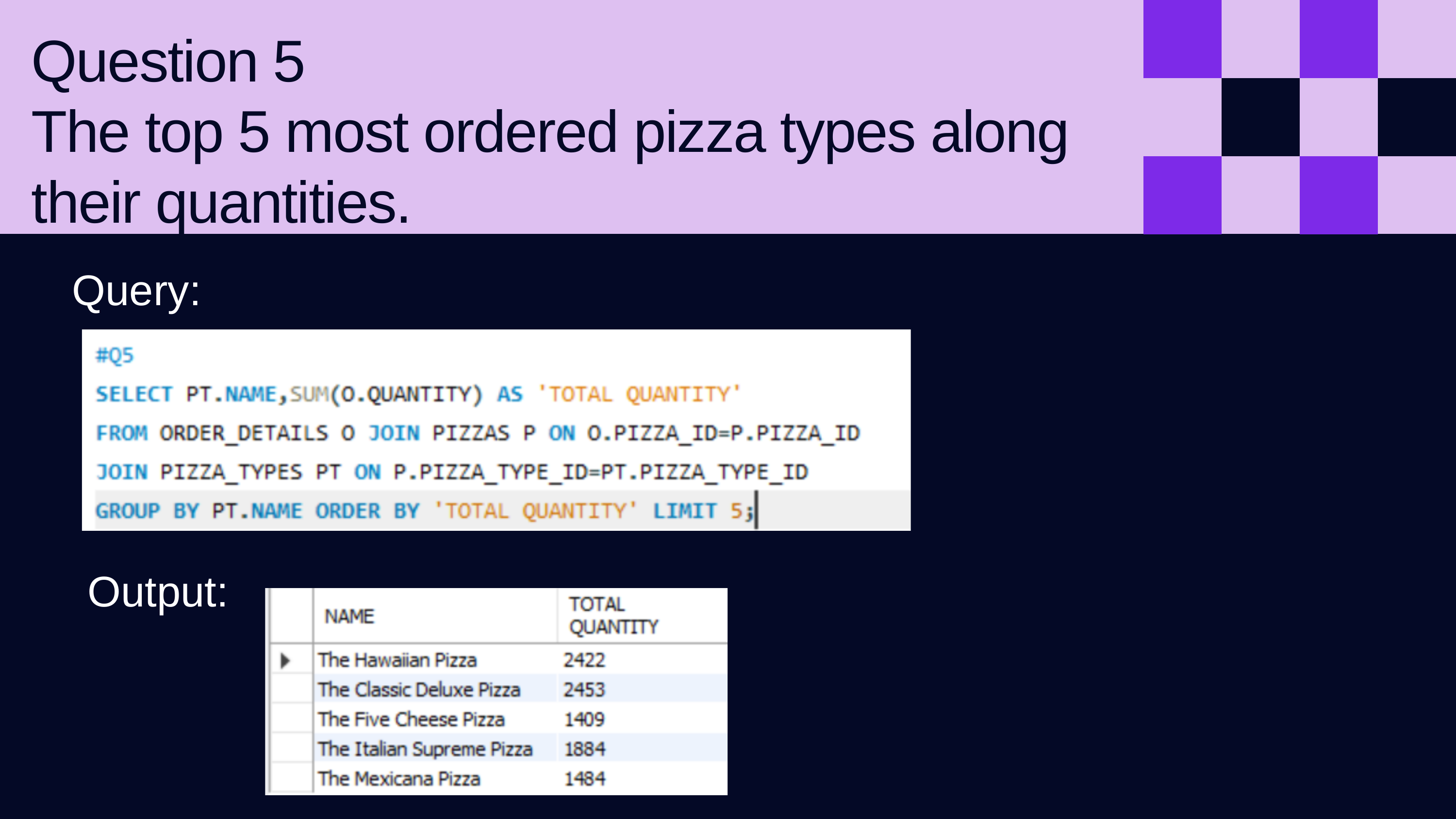

Question 5
The top 5 most ordered pizza types along their quantities.

Query:

Output: